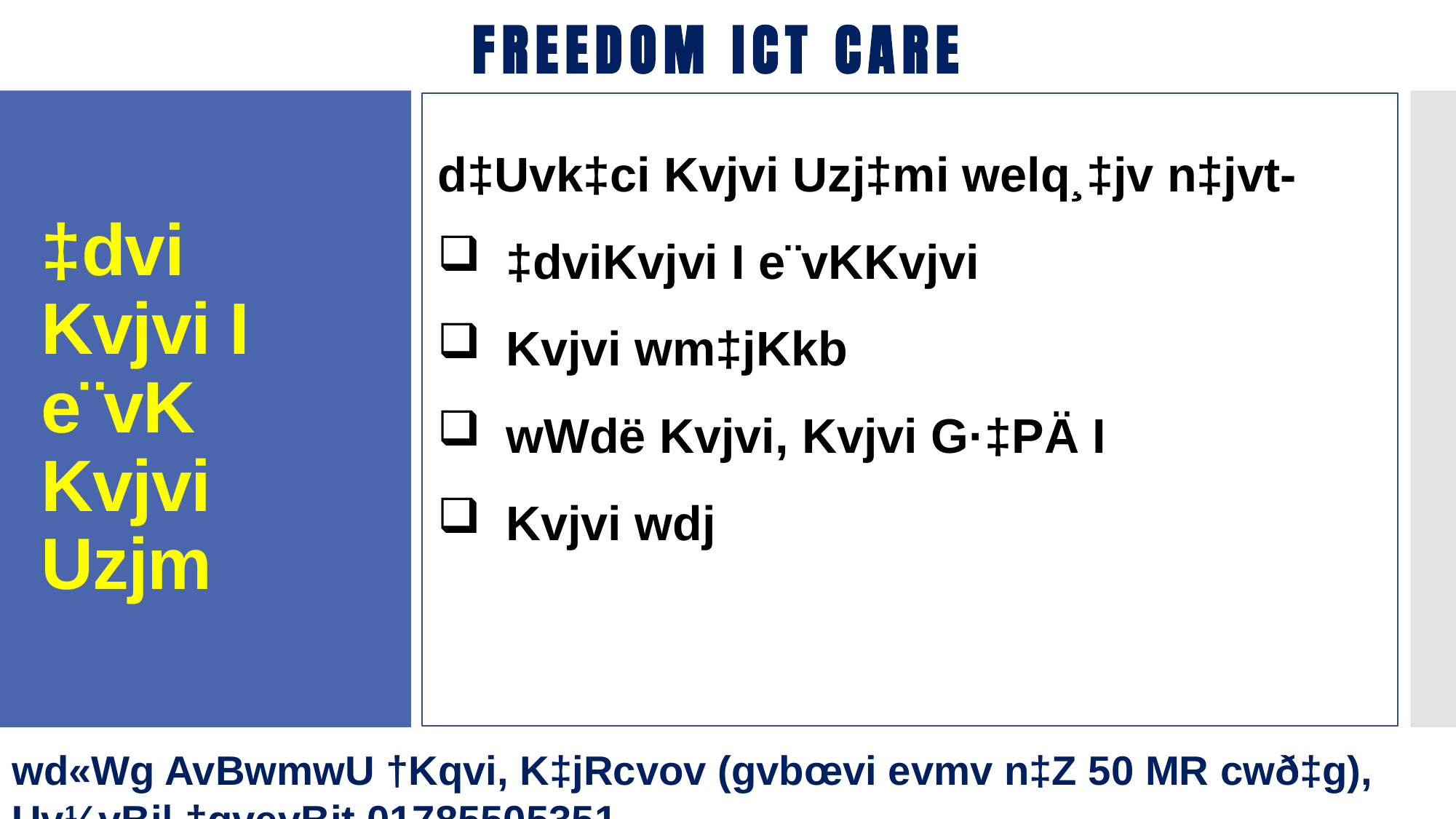

d‡Uvk‡ci Kvjvi Uzj‡mi welq¸‡jv n‡jvt-
‡dviKvjvi I e¨vKKvjvi
Kvjvi wm‡jKkb
wWdë Kvjvi, Kvjvi G·‡PÄ I
Kvjvi wdj

# ‡dvi Kvjvi I e¨vK Kvjvi Uzjm